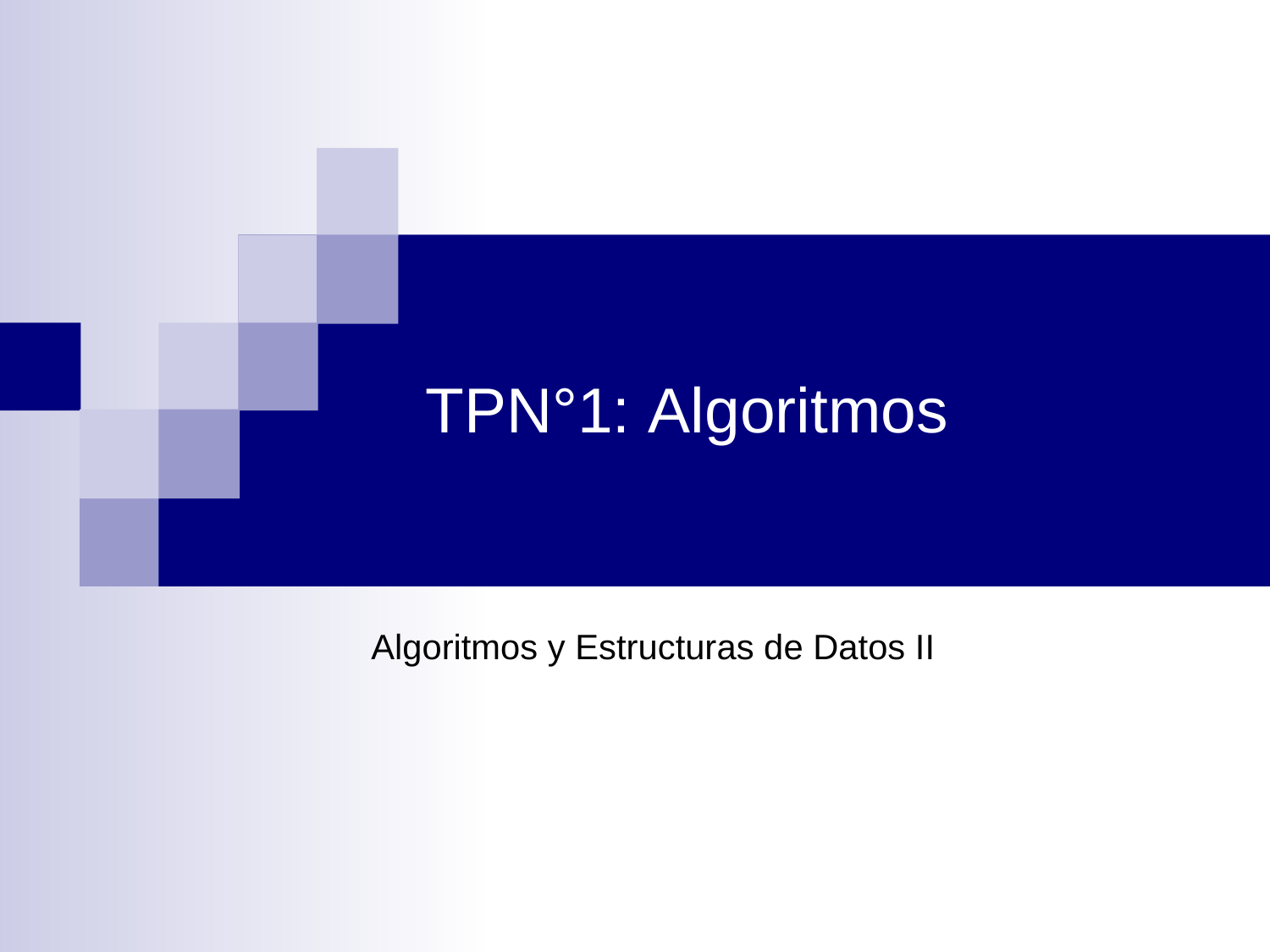

# TPN°1: Algoritmos
Algoritmos y Estructuras de Datos II